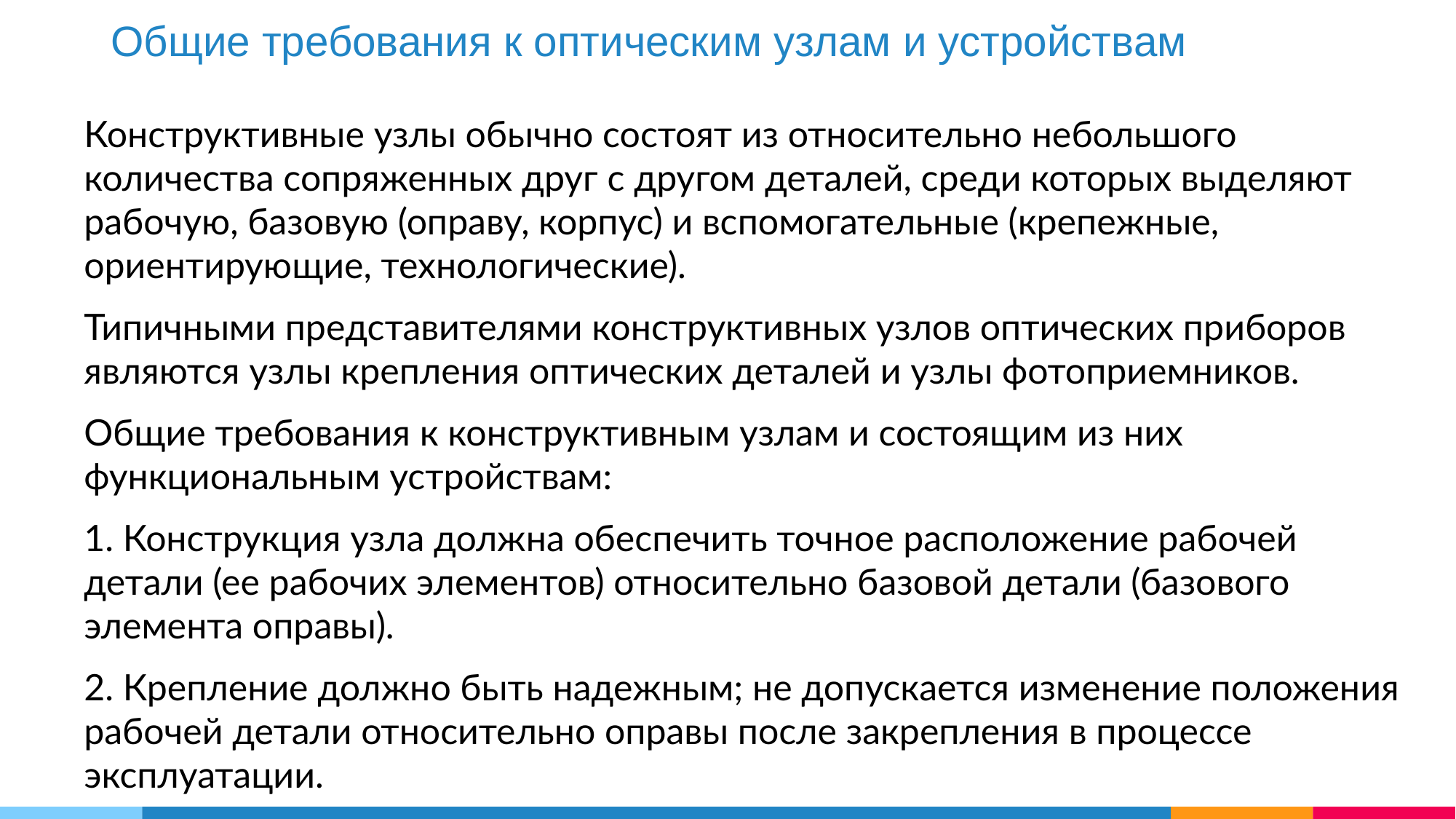

Общие требования к оптическим узлам и устройствам

Конструктивные узлы обычно состоят из относительно небольшого количества сопряженных друг с другом деталей, среди которых выделяют рабочую, базовую (оправу, корпус) и вспомогательные (крепежные, ориентирующие, технологические).
Типичными представителями конструктивных узлов оптических приборов являются узлы крепления оптических деталей и узлы фотоприемников.
Общие требования к конструктивным узлам и состоящим из них функциональным устройствам:
1. Конструкция узла должна обеспечить точное расположение рабочей детали (ее рабочих элементов) относительно базовой детали (базового элемента оправы).
2. Крепление должно быть надежным; не допускается изменение положения рабочей детали относительно оправы после закрепления в процессе эксплуатации.